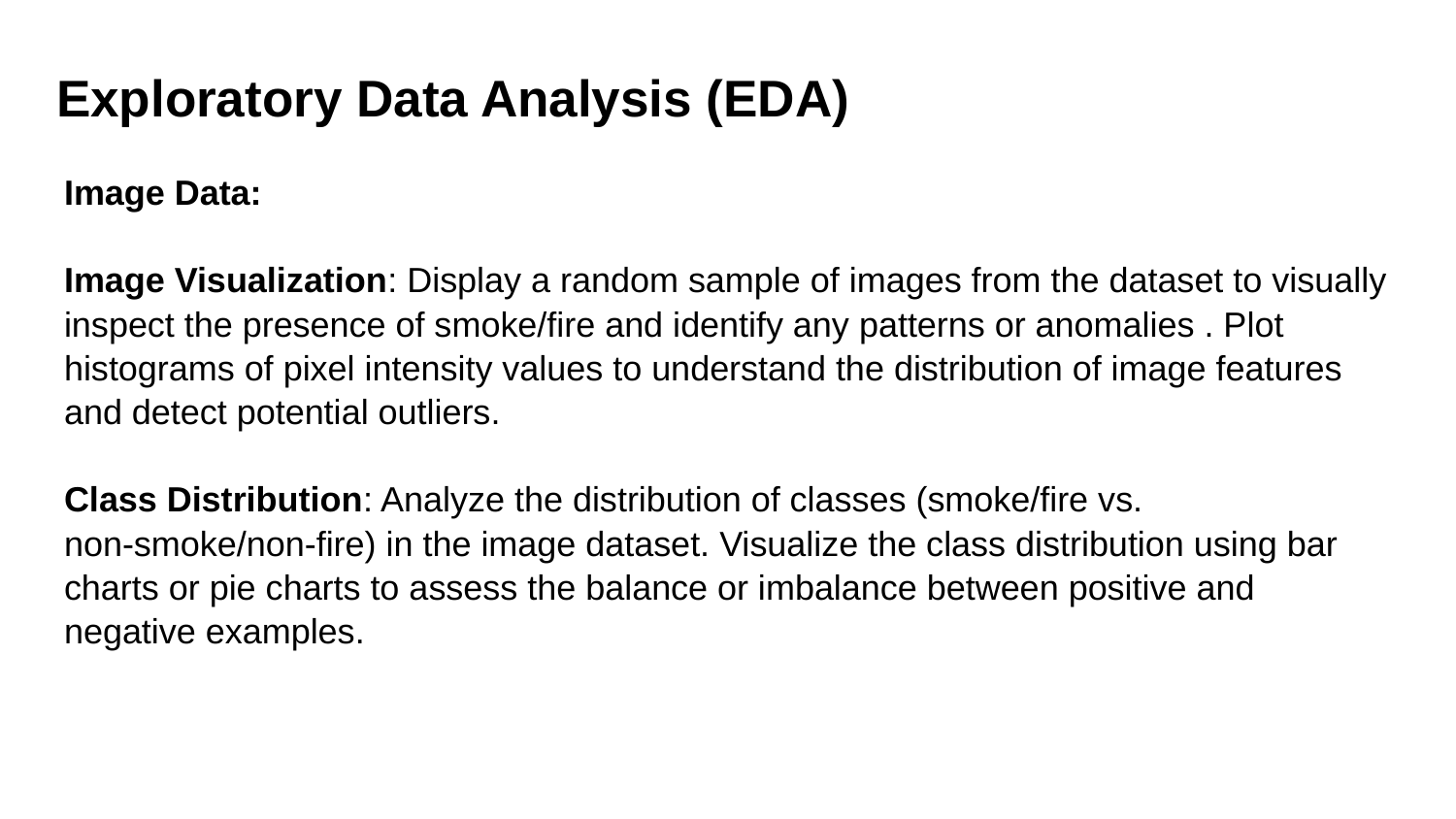

# Exploratory Data Analysis (EDA)
Image Data:

Image Visualization: Display a random sample of images from the dataset to visually inspect the presence of smoke/fire and identify any patterns or anomalies . Plot histograms of pixel intensity values to understand the distribution of image features and detect potential outliers.

Class Distribution: Analyze the distribution of classes (smoke/fire vs. non-smoke/non-fire) in the image dataset. Visualize the class distribution using bar charts or pie charts to assess the balance or imbalance between positive and negative examples.